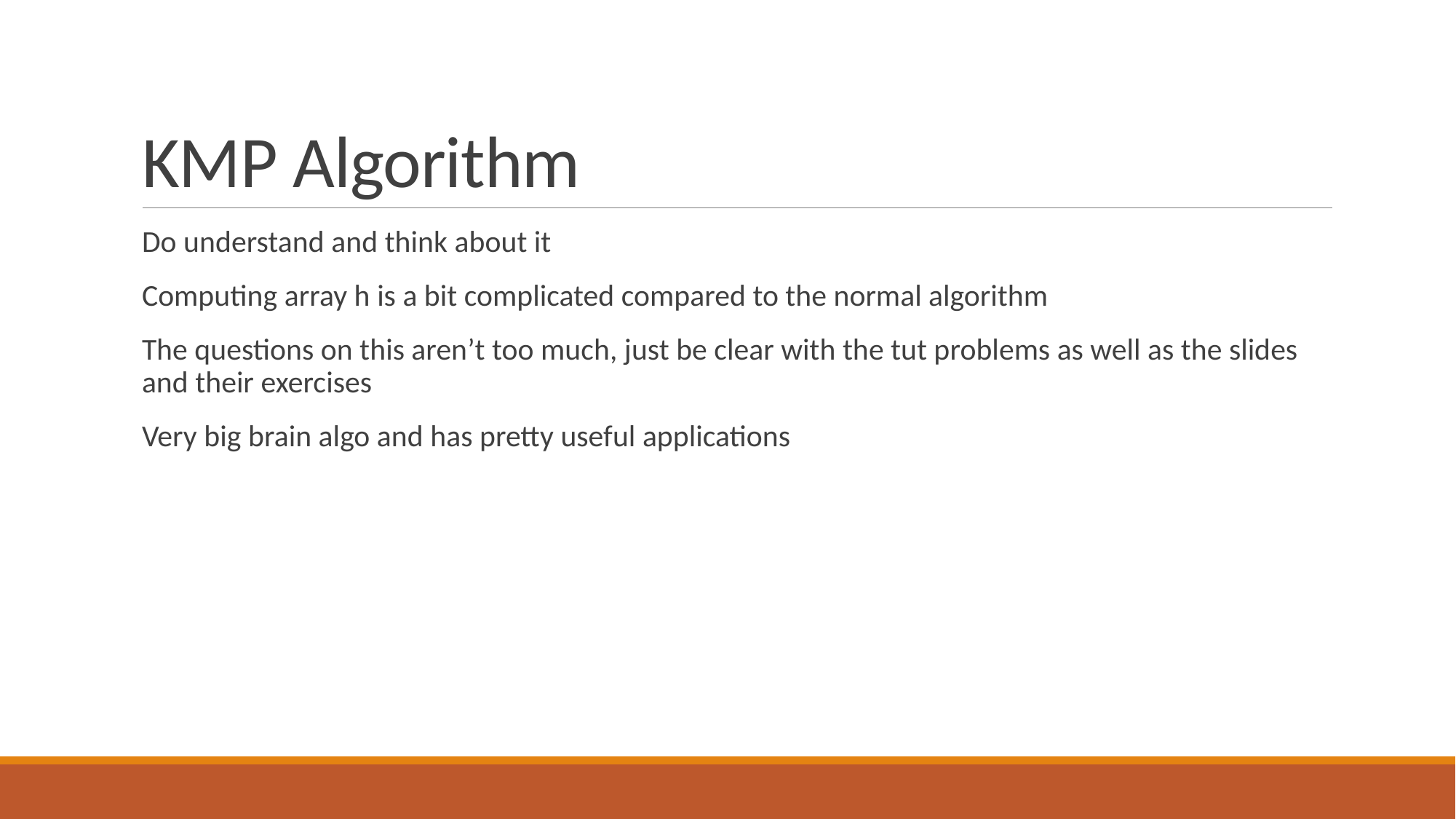

# KMP Algorithm
Do understand and think about it
Computing array h is a bit complicated compared to the normal algorithm
The questions on this aren’t too much, just be clear with the tut problems as well as the slides and their exercises
Very big brain algo and has pretty useful applications